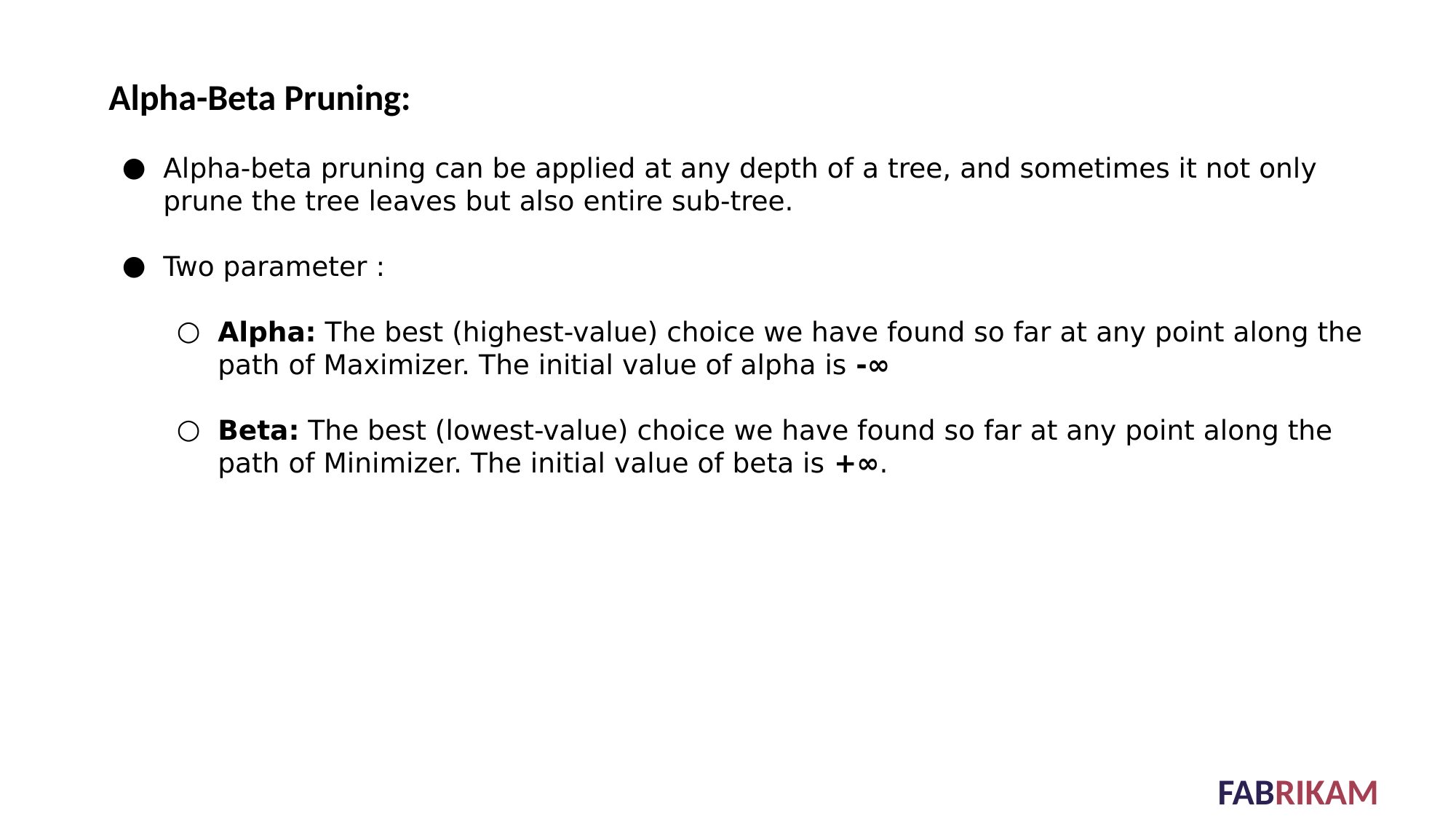

Alpha-Beta Pruning:

Alpha-beta pruning can be applied at any depth of a tree, and sometimes it not only prune the tree leaves but also entire sub-tree.

Two parameter :

Alpha: The best (highest-value) choice we have found so far at any point along the path of Maximizer. The initial value of alpha is -∞

Beta: The best (lowest-value) choice we have found so far at any point along the path of Minimizer. The initial value of beta is +∞.